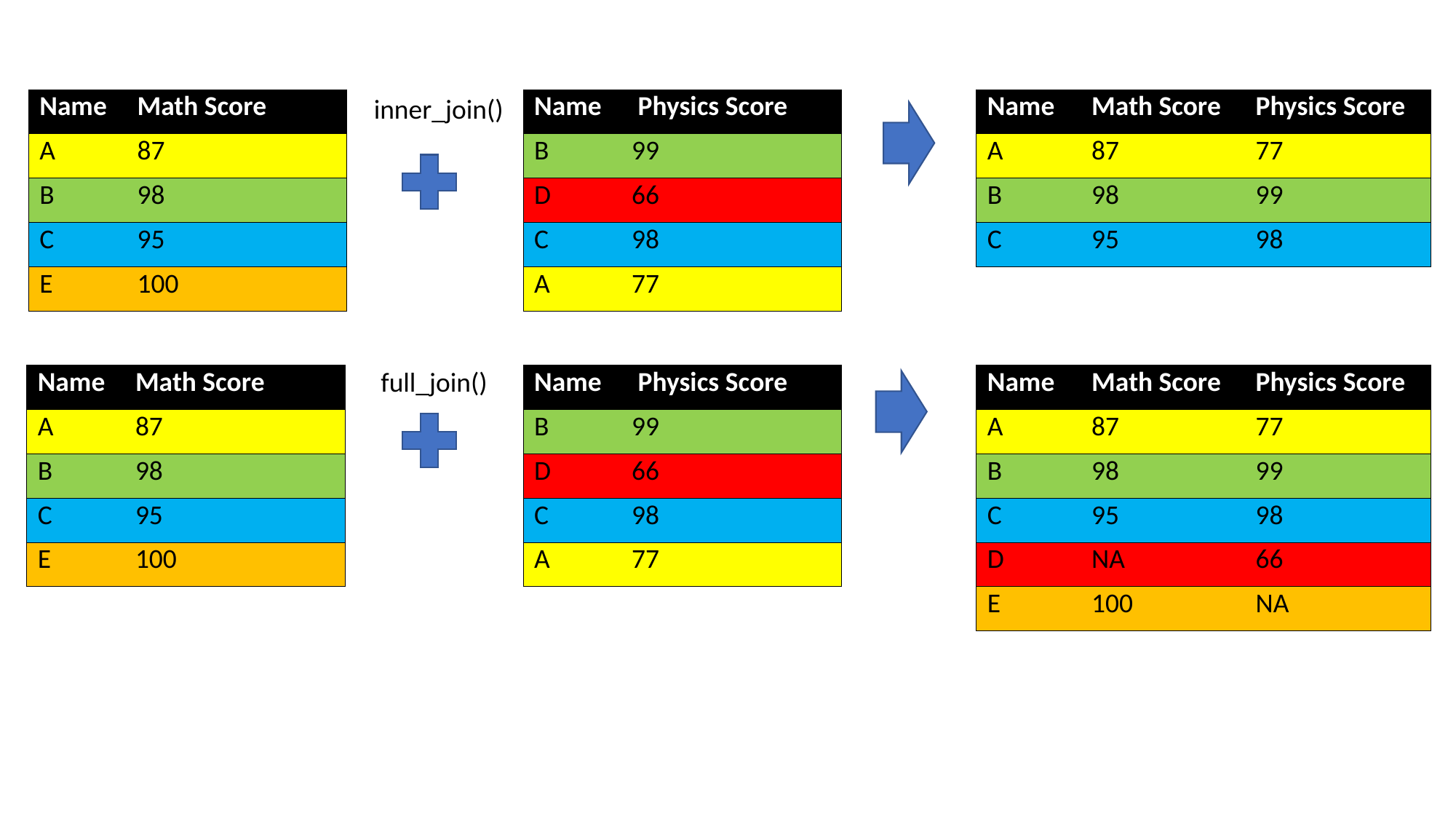

inner_join()
| Name | Math Score |
| --- | --- |
| A | 87 |
| B | 98 |
| C | 95 |
| E | 100 |
| Name | Physics Score |
| --- | --- |
| B | 99 |
| D | 66 |
| C | 98 |
| A | 77 |
| Name | Math Score | Physics Score |
| --- | --- | --- |
| A | 87 | 77 |
| B | 98 | 99 |
| C | 95 | 98 |

full_join()
| Name | Math Score |
| --- | --- |
| A | 87 |
| B | 98 |
| C | 95 |
| E | 100 |
| Name | Physics Score |
| --- | --- |
| B | 99 |
| D | 66 |
| C | 98 |
| A | 77 |
| Name | Math Score | Physics Score |
| --- | --- | --- |
| A | 87 | 77 |
| B | 98 | 99 |
| C | 95 | 98 |
| D | NA | 66 |
| E | 100 | NA |